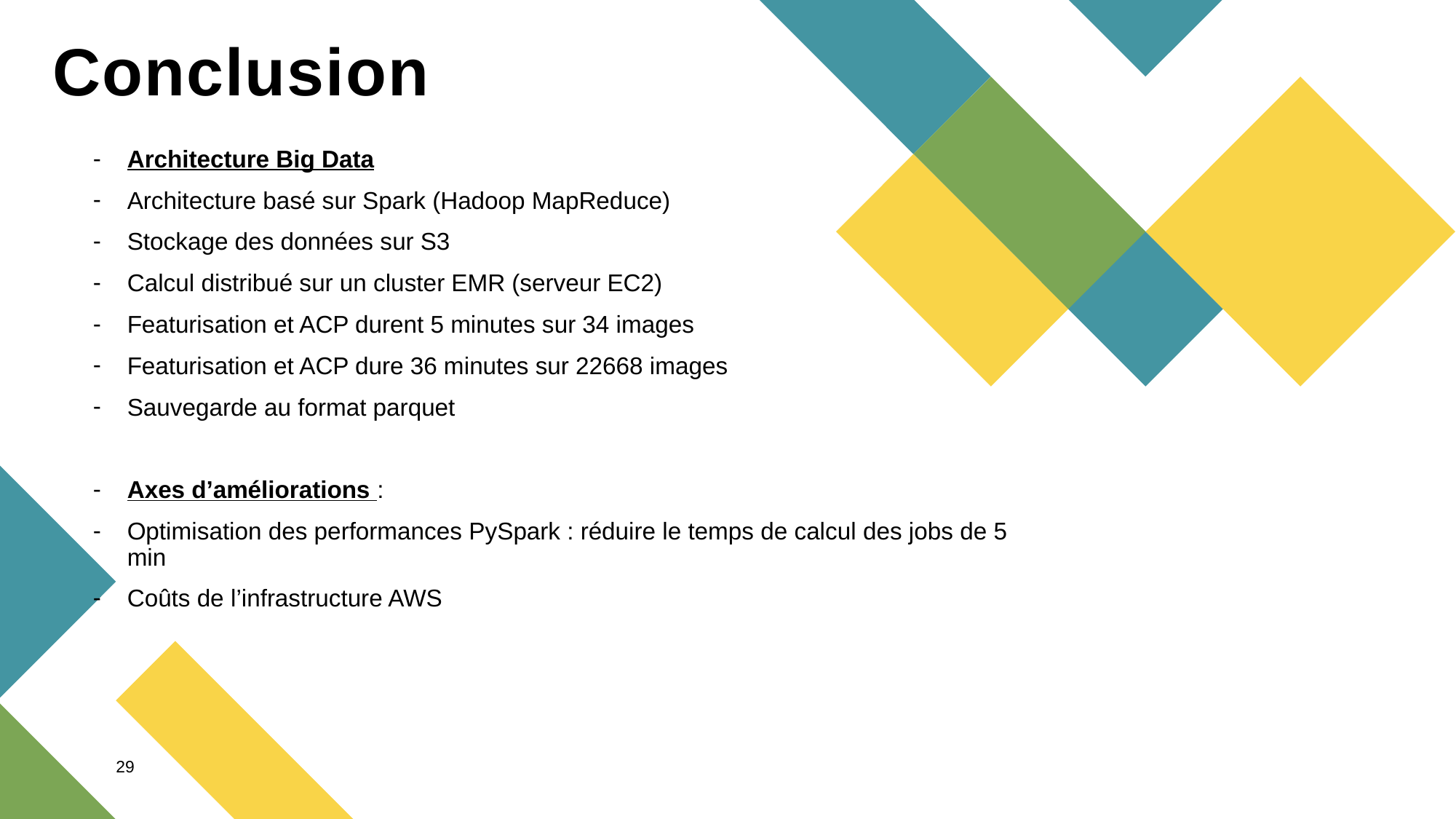

# Conclusion

Architecture Big Data
Architecture basé sur Spark (Hadoop MapReduce)
Stockage des données sur S3
Calcul distribué sur un cluster EMR (serveur EC2)
Featurisation et ACP durent 5 minutes sur 34 images
Featurisation et ACP dure 36 minutes sur 22668 images
Sauvegarde au format parquet

Axes d’améliorations :
Optimisation des performances PySpark : réduire le temps de calcul des jobs de 5 min
Coûts de l’infrastructure AWS

29